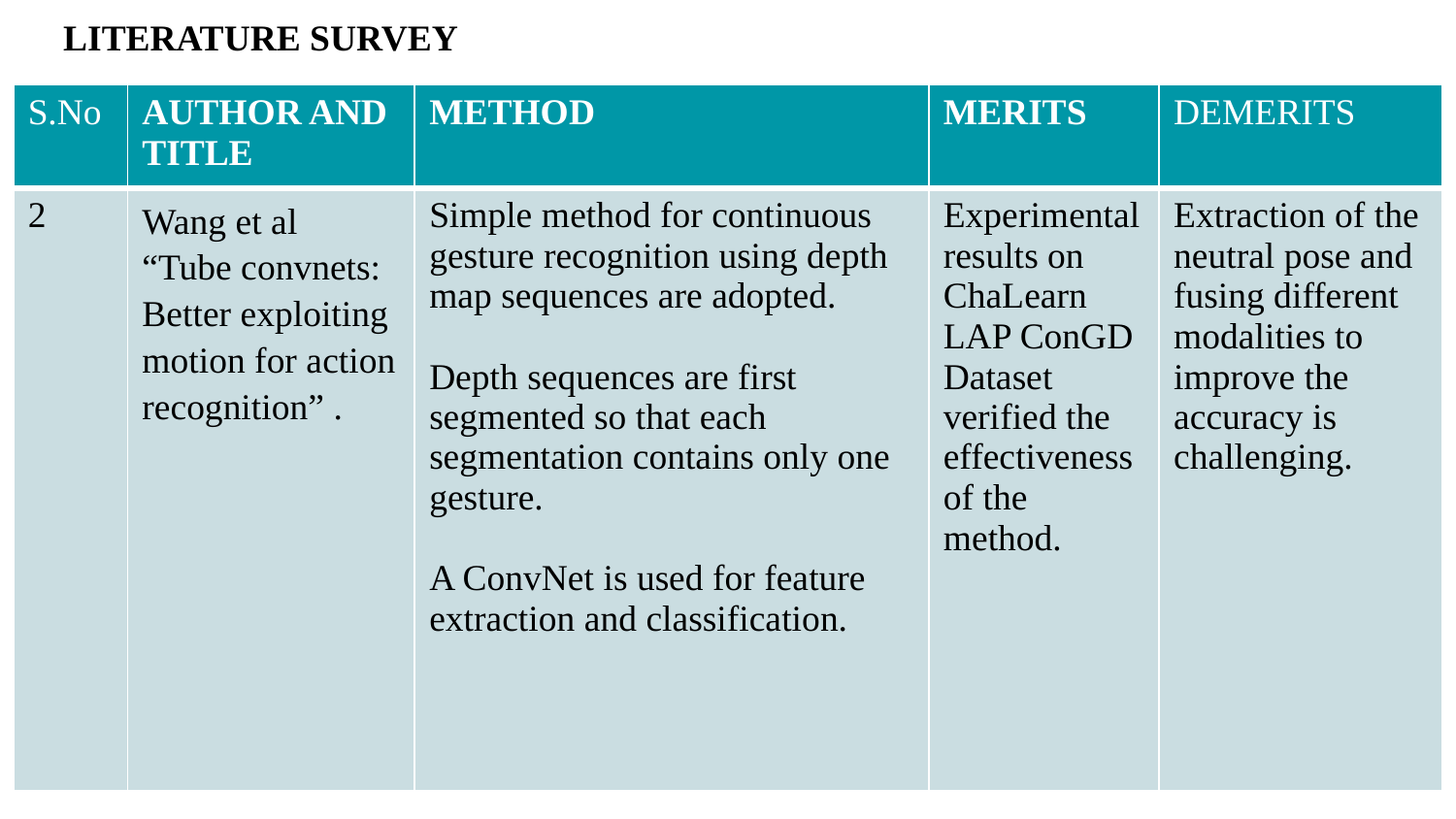

# LITERATURE SURVEY
| S.No | AUTHOR AND TITLE | METHOD | MERITS | DEMERITS |
| --- | --- | --- | --- | --- |
| 2 | Wang et al “Tube convnets: Better exploiting motion for action recognition” . | Simple method for continuous gesture recognition using depth map sequences are adopted. Depth sequences are first segmented so that each segmentation contains only one gesture. A ConvNet is used for feature extraction and classification. | Experimental results on ChaLearn LAP ConGD Dataset verified the effectiveness of the method. | Extraction of the neutral pose and fusing different modalities to improve the accuracy is challenging. |